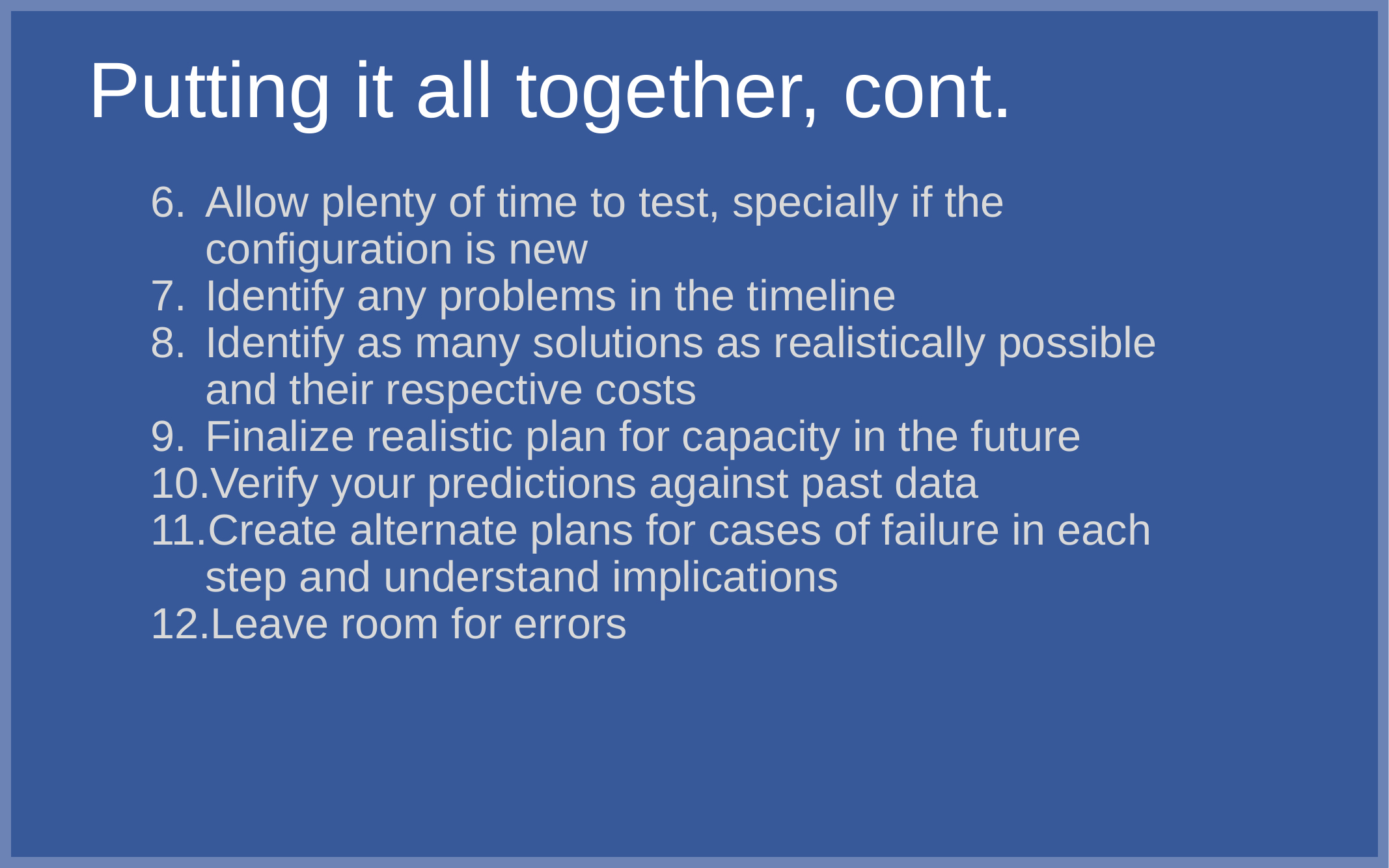

# Putting it all together, cont.
Allow plenty of time to test, specially if the configuration is new
Identify any problems in the timeline
Identify as many solutions as realistically possible and their respective costs
Finalize realistic plan for capacity in the future
Verify your predictions against past data
Create alternate plans for cases of failure in each step and understand implications
Leave room for errors